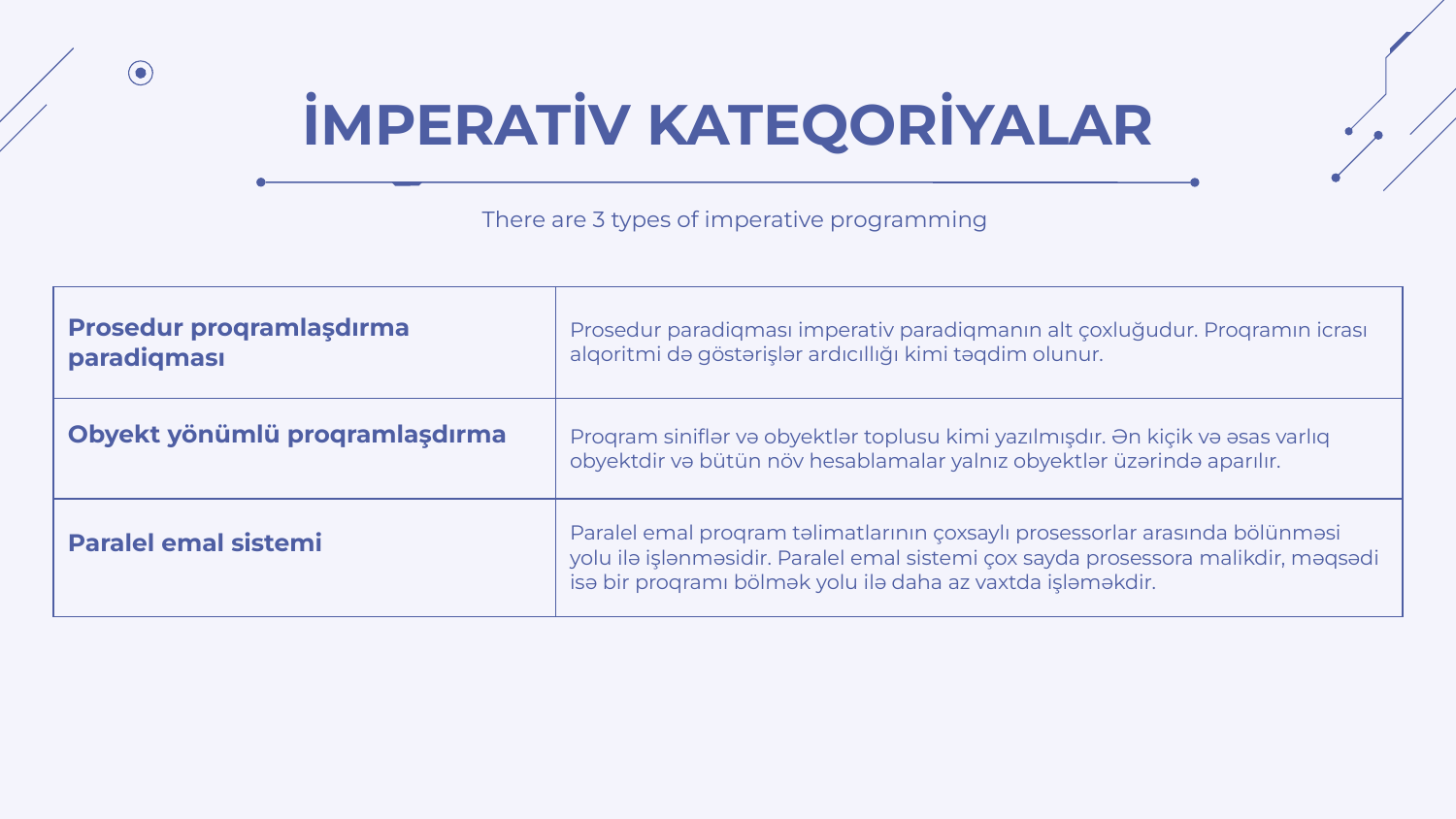

# İMPERATİV KATEQORİYALAR

There are 3 types of imperative programming
| Prosedur proqramlaşdırma paradiqması | Prosedur paradiqması imperativ paradiqmanın alt çoxluğudur. Proqramın icrası alqoritmi də göstərişlər ardıcıllığı kimi təqdim olunur. |
| --- | --- |
| Obyekt yönümlü proqramlaşdırma | Proqram siniflər və obyektlər toplusu kimi yazılmışdır. Ən kiçik və əsas varlıq obyektdir və bütün növ hesablamalar yalnız obyektlər üzərində aparılır. |
| Paralel emal sistemi | Paralel emal proqram təlimatlarının çoxsaylı prosessorlar arasında bölünməsi yolu ilə işlənməsidir. Paralel emal sistemi çox sayda prosessora malikdir, məqsədi isə bir proqramı bölmək yolu ilə daha az vaxtda işləməkdir. |